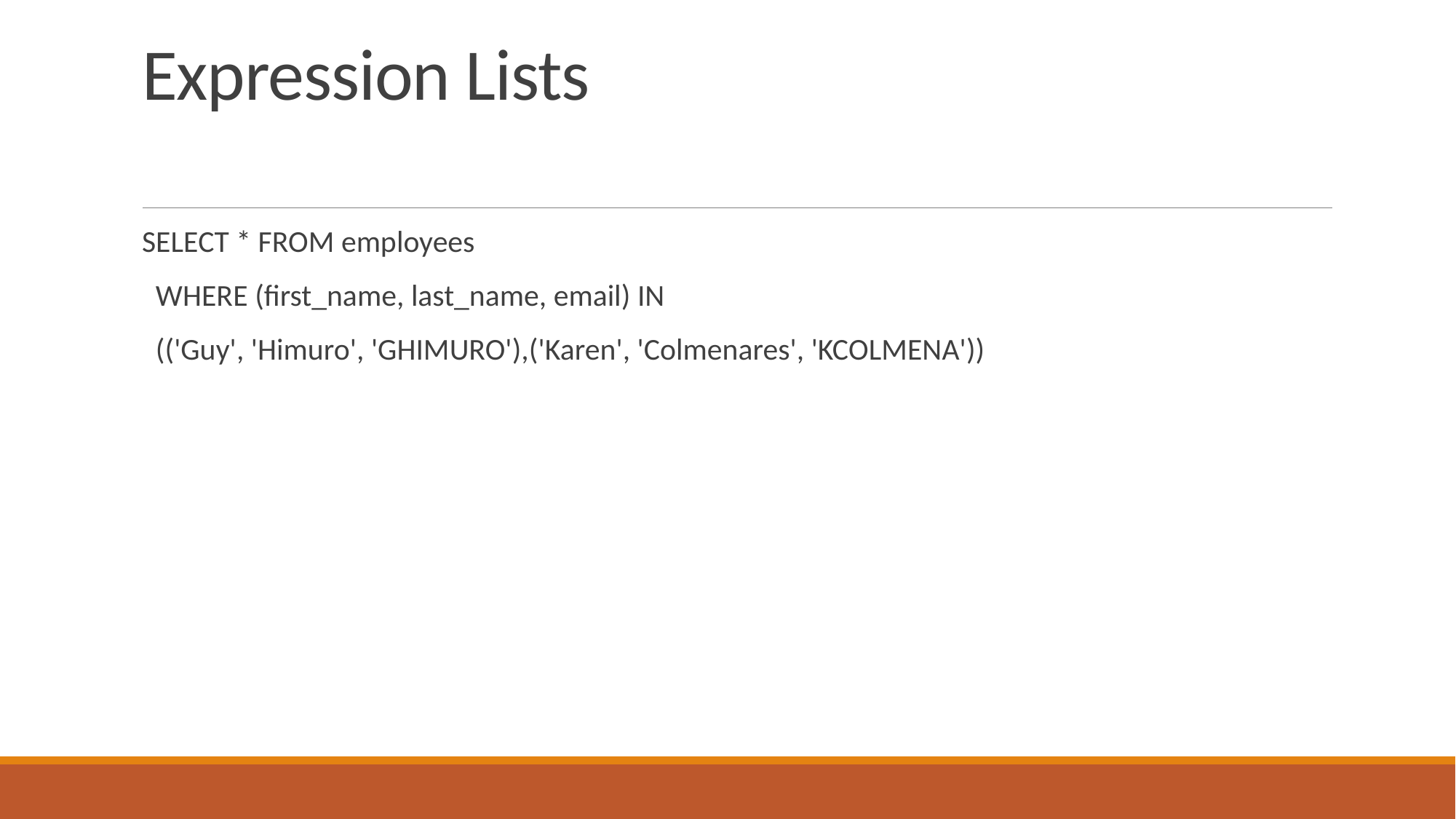

# Expression Lists
SELECT * FROM employees
  WHERE (first_name, last_name, email) IN
  (('Guy', 'Himuro', 'GHIMURO'),('Karen', 'Colmenares', 'KCOLMENA'))